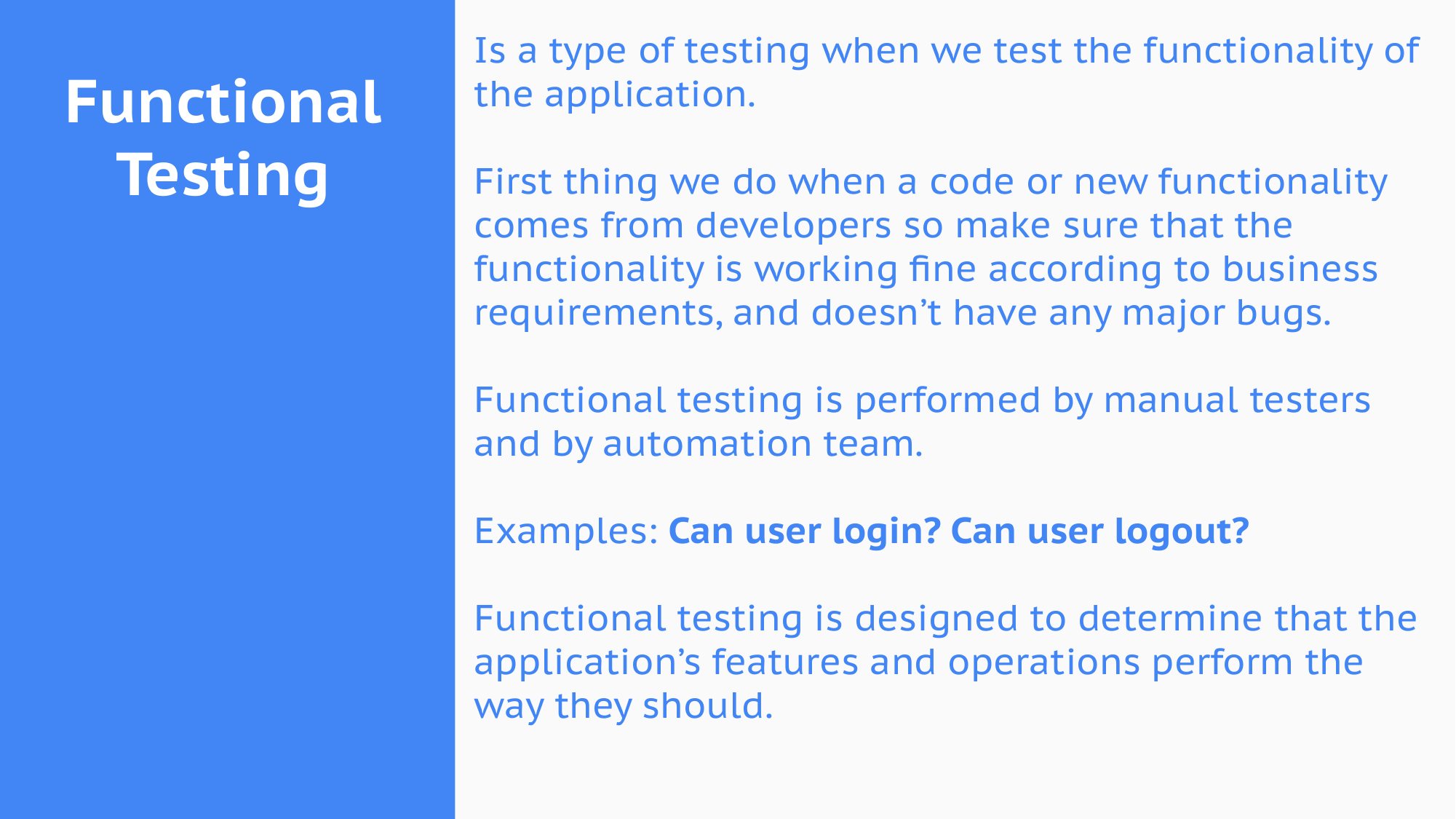

Is a type of testing when we test the functionality of the application.

First thing we do when a code or new functionality comes from developers so make sure that the functionality is working fine according to business requirements, and doesn’t have any major bugs.

Functional testing is performed by manual testers and by automation team.

Examples: Can user login? Can user logout?

Functional testing is designed to determine that the application’s features and operations perform the way they should.
# Functional Testing